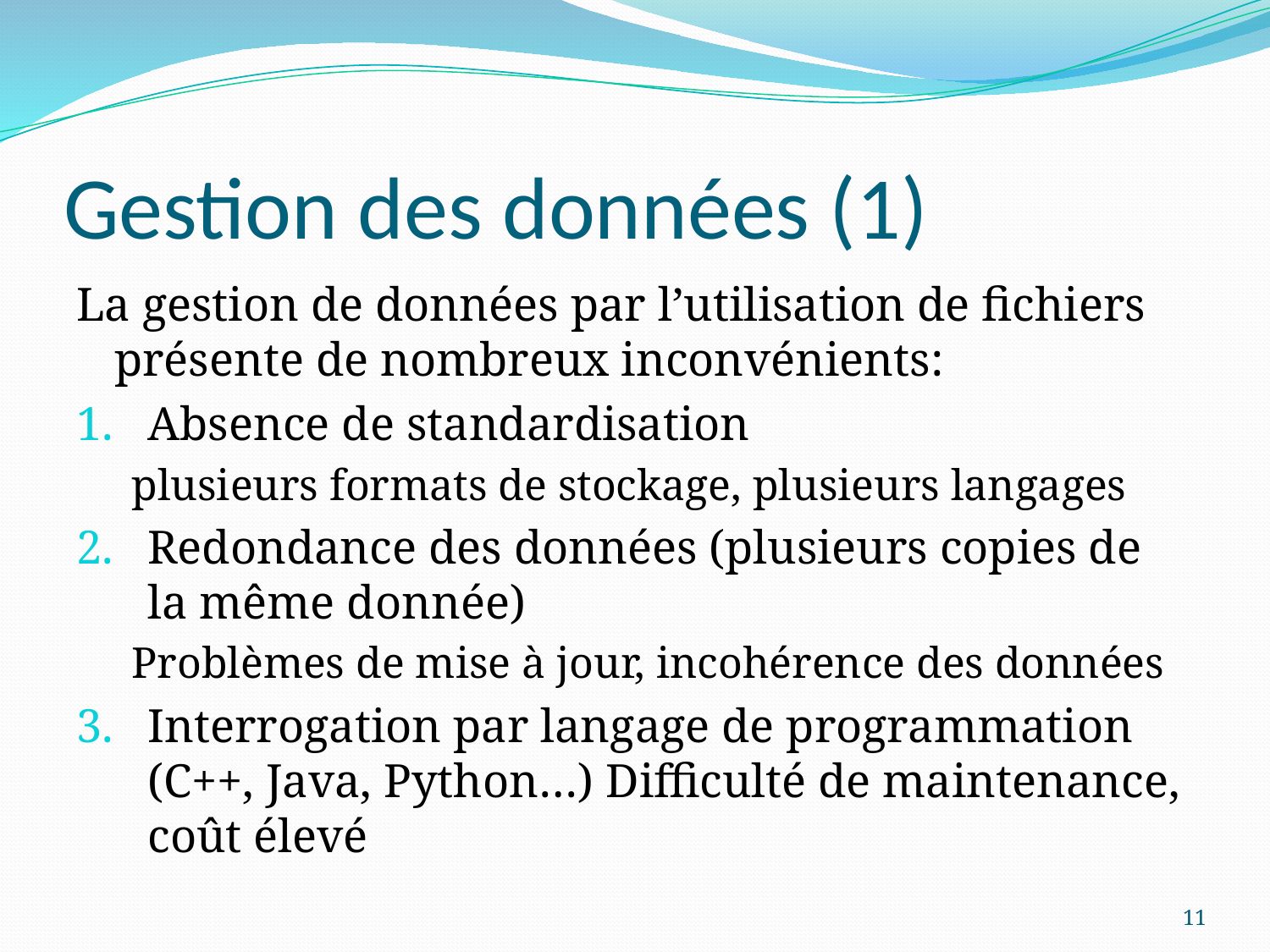

# Gestion des données (1)
La gestion de données par l’utilisation de fichiers présente de nombreux inconvénients:
Absence de standardisation
plusieurs formats de stockage, plusieurs langages
Redondance des données (plusieurs copies de la même donnée)
Problèmes de mise à jour, incohérence des données
Interrogation par langage de programmation (C++, Java, Python…) Difficulté de maintenance, coût élevé

11